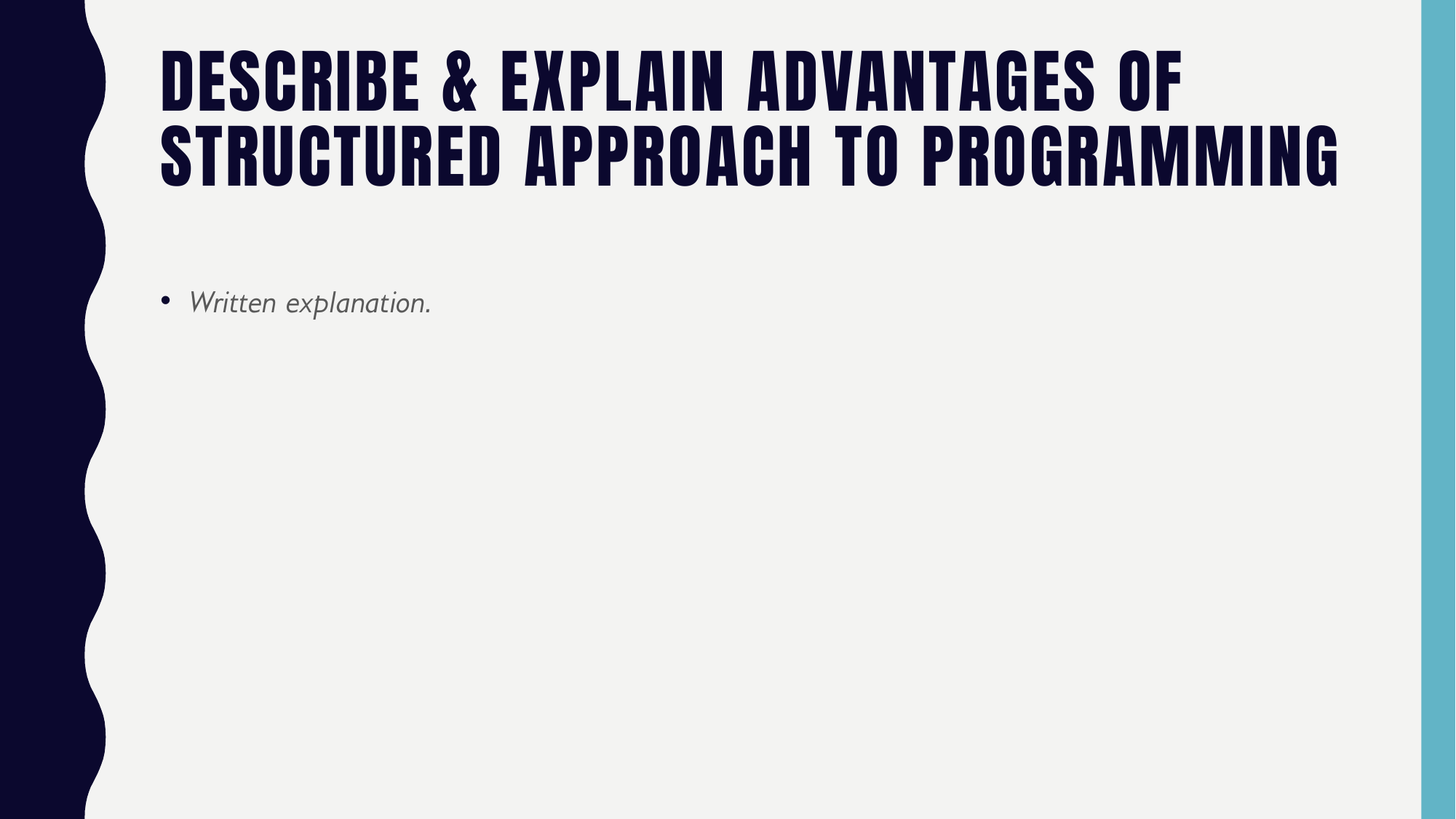

# Describe & explain advantages of structured approach to programming
Written explanation.